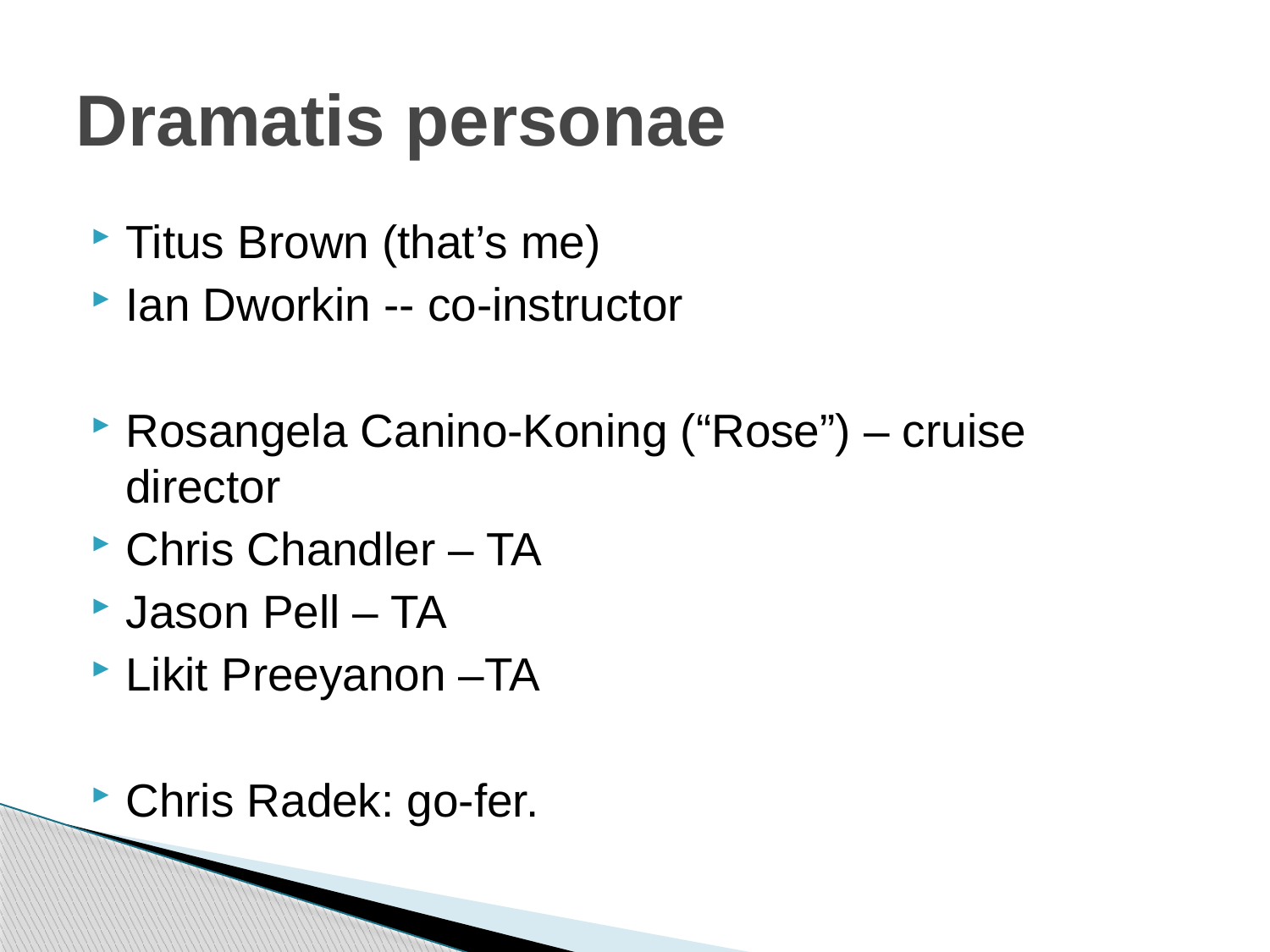

# Dramatis personae
Titus Brown (that’s me)
Ian Dworkin -- co-instructor

Rosangela Canino-Koning (“Rose”) – cruise director
Chris Chandler – TA
Jason Pell – TA
Likit Preeyanon –TA

Chris Radek: go-fer.